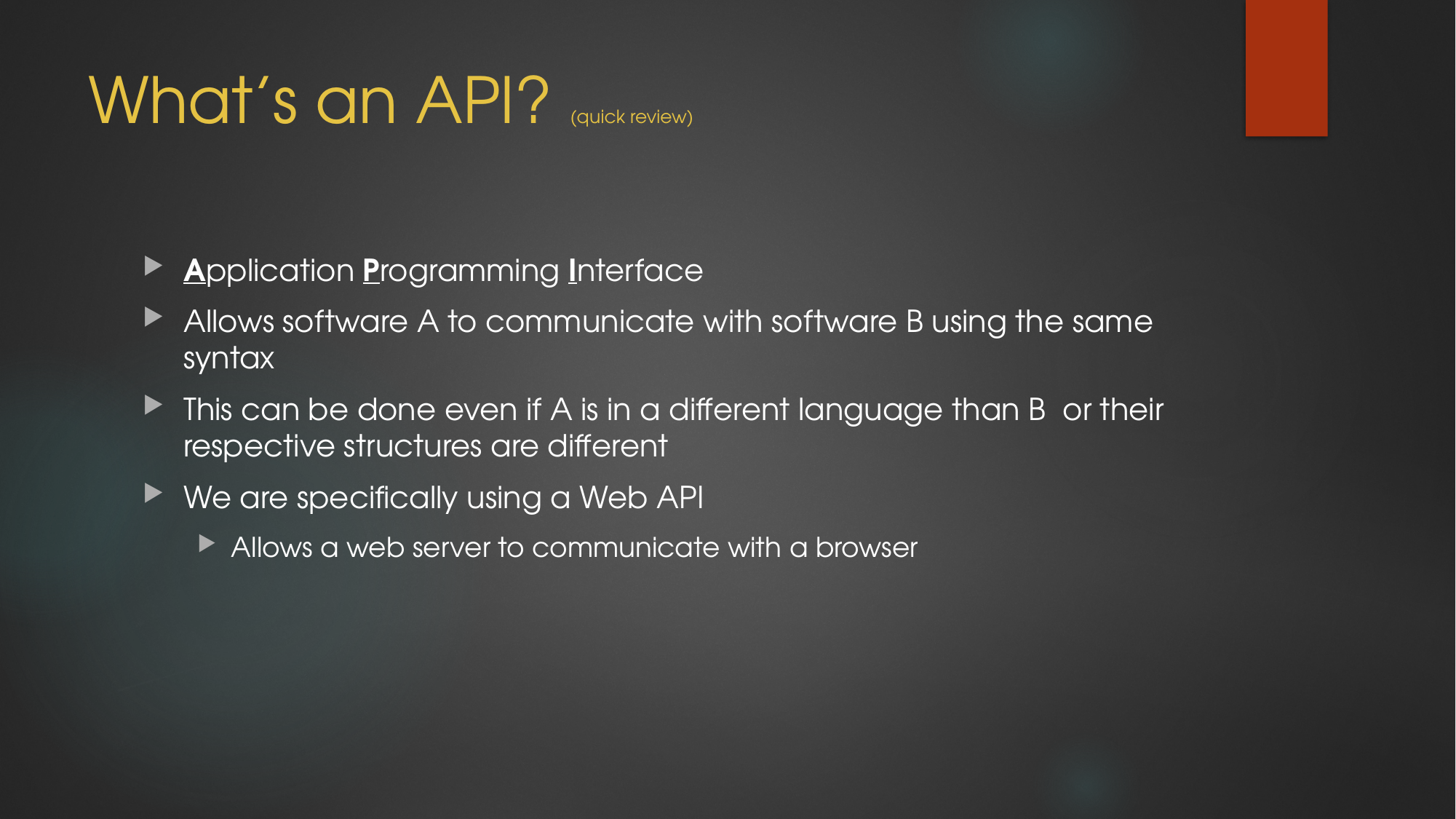

# What’s an API? (quick review)
Application Programming Interface
Allows software A to communicate with software B using the same syntax
This can be done even if A is in a different language than B  or their respective structures are different
We are specifically using a Web API
Allows a web server to communicate with a browser